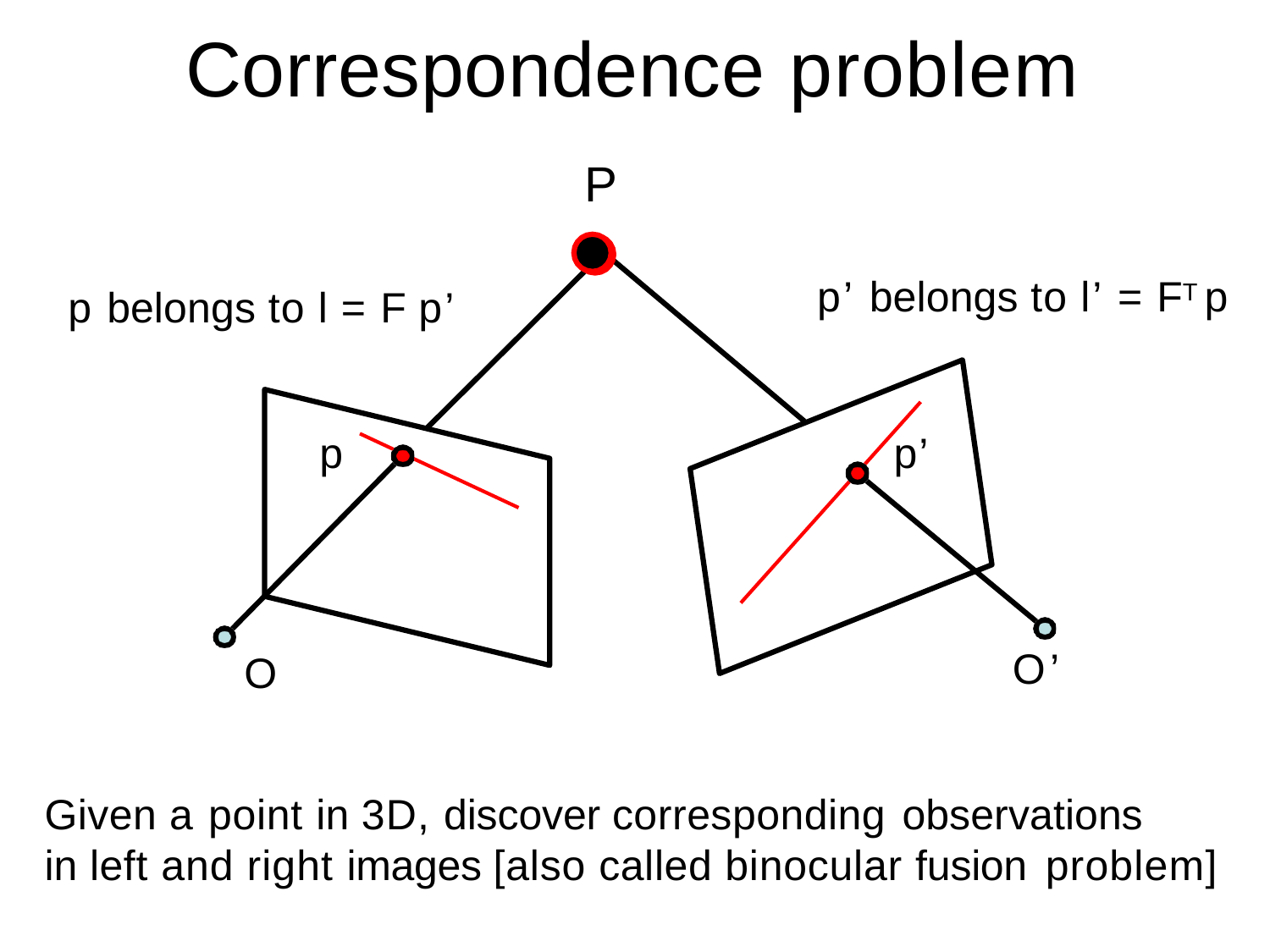

# Correspondence problem
P

p’ belongs to l’ = FT p

p belongs to l = F p’

p
p’

O’
O
Given a point in 3D, discover corresponding observations
in left and right images [also called binocular fusion problem]